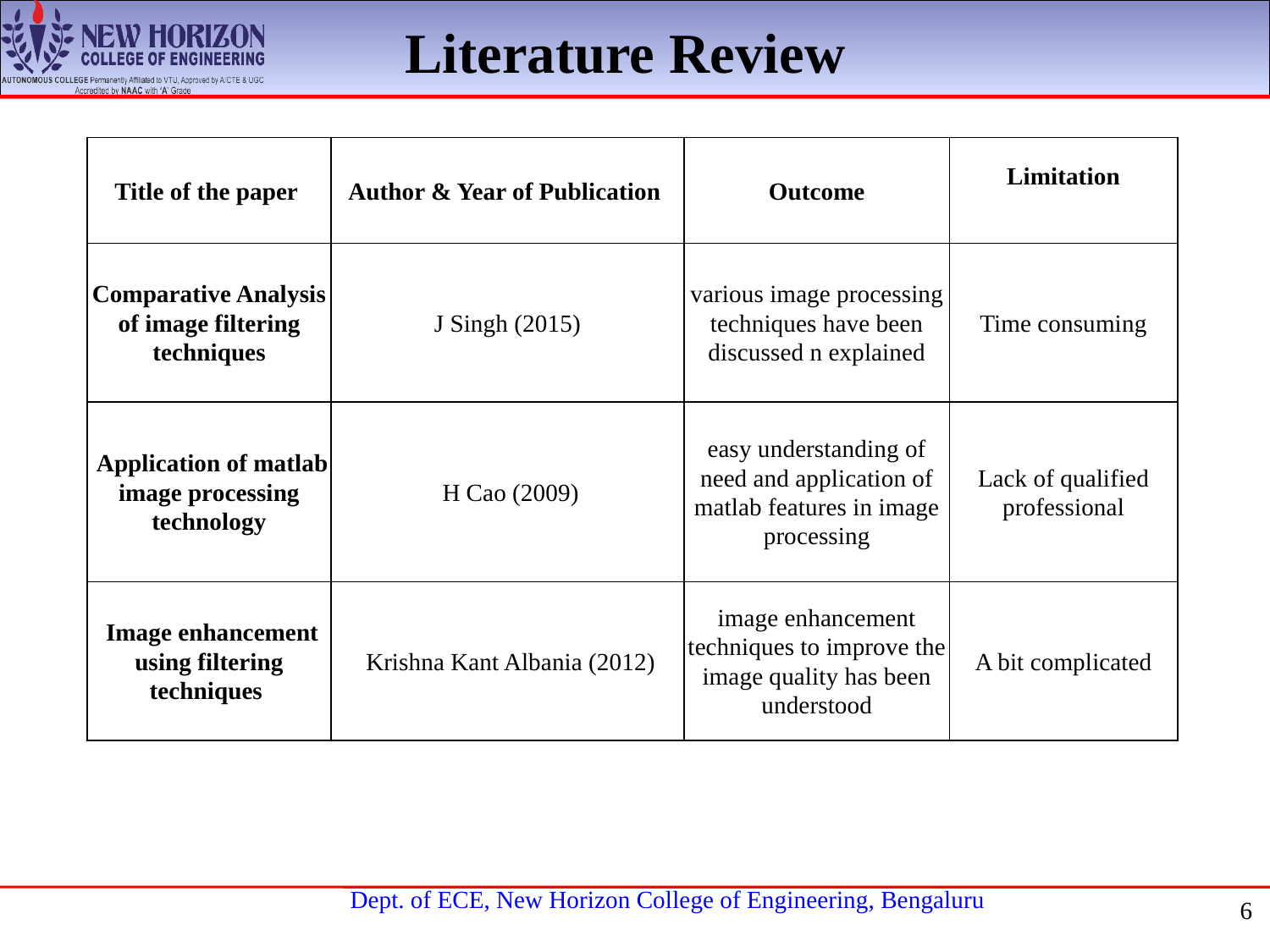

Literature Review
| Title of the paper | Author & Year of Publication | Outcome | Limitation |
| --- | --- | --- | --- |
| Comparative Analysis of image filtering techniques | J Singh (2015) | various image processing techniques have been discussed n explained | Time consuming |
| Application of matlab image processing technology | H Cao (2009) | easy understanding of need and application of matlab features in image processing | Lack of qualified professional |
| Image enhancement using filtering techniques | Krishna Kant Albania (2012) | image enhancement techniques to improve the image quality has been understood | A bit complicated |
6